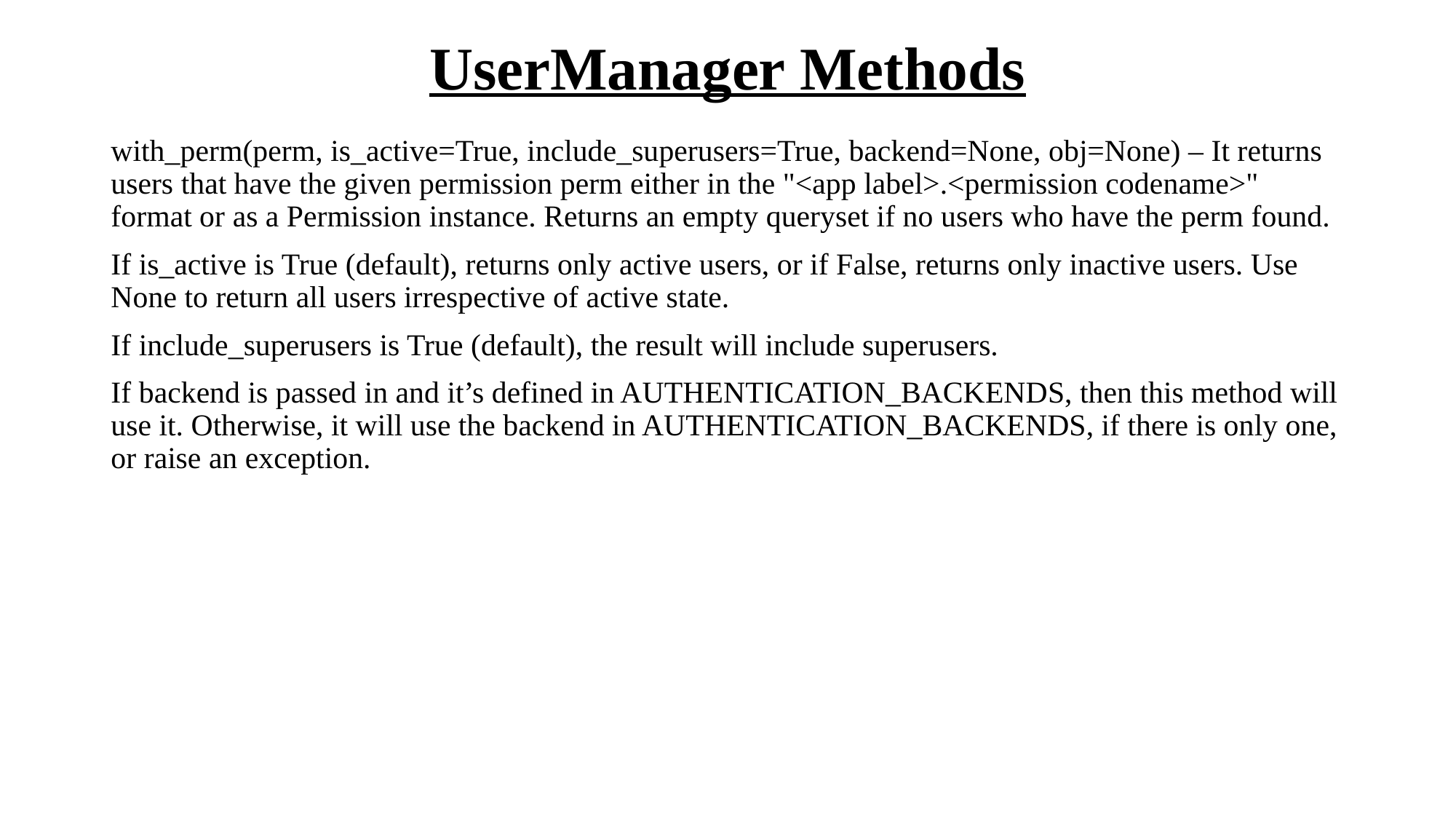

# UserManager Methods
with_perm(perm, is_active=True, include_superusers=True, backend=None, obj=None) – It returns users that have the given permission perm either in the "<app label>.<permission codename>" format or as a Permission instance. Returns an empty queryset if no users who have the perm found.
If is_active is True (default), returns only active users, or if False, returns only inactive users. Use None to return all users irrespective of active state.
If include_superusers is True (default), the result will include superusers.
If backend is passed in and it’s defined in AUTHENTICATION_BACKENDS, then this method will use it. Otherwise, it will use the backend in AUTHENTICATION_BACKENDS, if there is only one, or raise an exception.